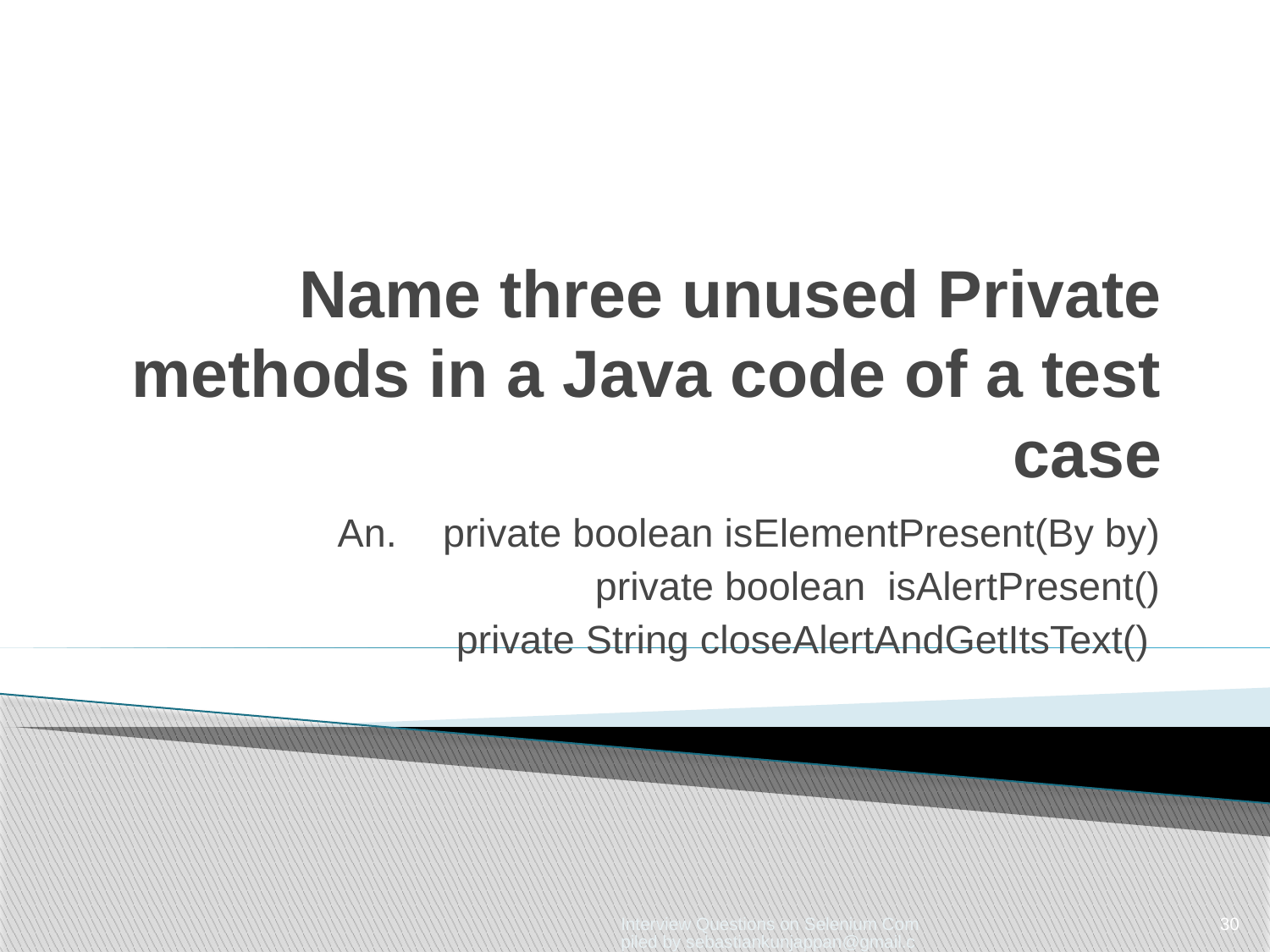

# Name three unused Private methods in a Java code of a test case
An.	private boolean isElementPresent(By by)
private boolean  isAlertPresent()
  private String closeAlertAndGetItsText()
Interview Questions on Selenium Compiled by sebastiankunjappan@gmail.com
30